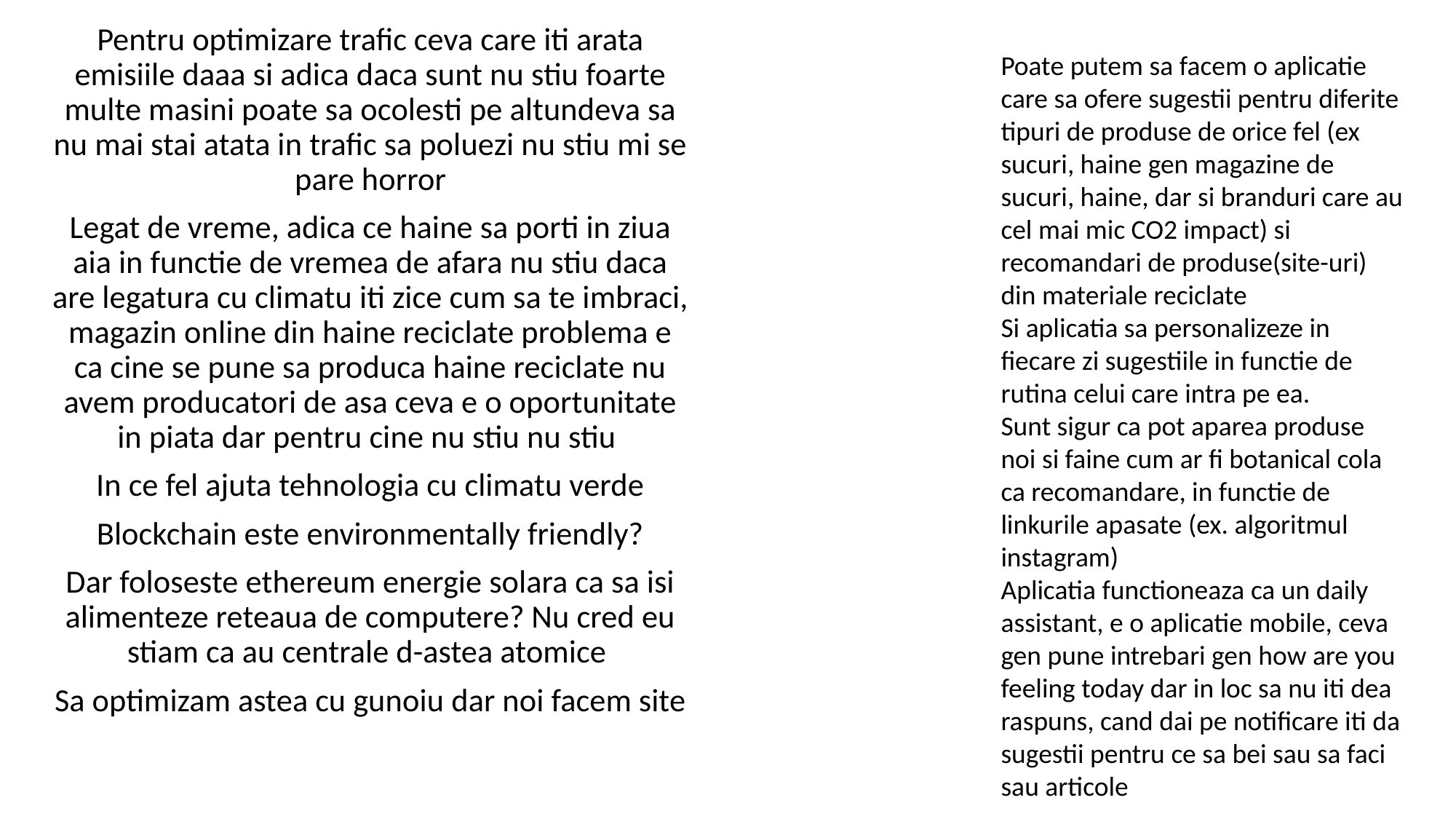

Pentru optimizare trafic ceva care iti arata emisiile daaa si adica daca sunt nu stiu foarte multe masini poate sa ocolesti pe altundeva sa nu mai stai atata in trafic sa poluezi nu stiu mi se pare horror
Legat de vreme, adica ce haine sa porti in ziua aia in functie de vremea de afara nu stiu daca are legatura cu climatu iti zice cum sa te imbraci, magazin online din haine reciclate problema e ca cine se pune sa produca haine reciclate nu avem producatori de asa ceva e o oportunitate in piata dar pentru cine nu stiu nu stiu
In ce fel ajuta tehnologia cu climatu verde
Blockchain este environmentally friendly?
Dar foloseste ethereum energie solara ca sa isi alimenteze reteaua de computere? Nu cred eu stiam ca au centrale d-astea atomice
Sa optimizam astea cu gunoiu dar noi facem site
Poate putem sa facem o aplicatie care sa ofere sugestii pentru diferite tipuri de produse de orice fel (ex sucuri, haine gen magazine de sucuri, haine, dar si branduri care au cel mai mic CO2 impact) si recomandari de produse(site-uri) din materiale reciclate
Si aplicatia sa personalizeze in fiecare zi sugestiile in functie de rutina celui care intra pe ea.
Sunt sigur ca pot aparea produse noi si faine cum ar fi botanical cola ca recomandare, in functie de linkurile apasate (ex. algoritmul instagram)
Aplicatia functioneaza ca un daily assistant, e o aplicatie mobile, ceva gen pune intrebari gen how are you feeling today dar in loc sa nu iti dea raspuns, cand dai pe notificare iti da sugestii pentru ce sa bei sau sa faci sau articole